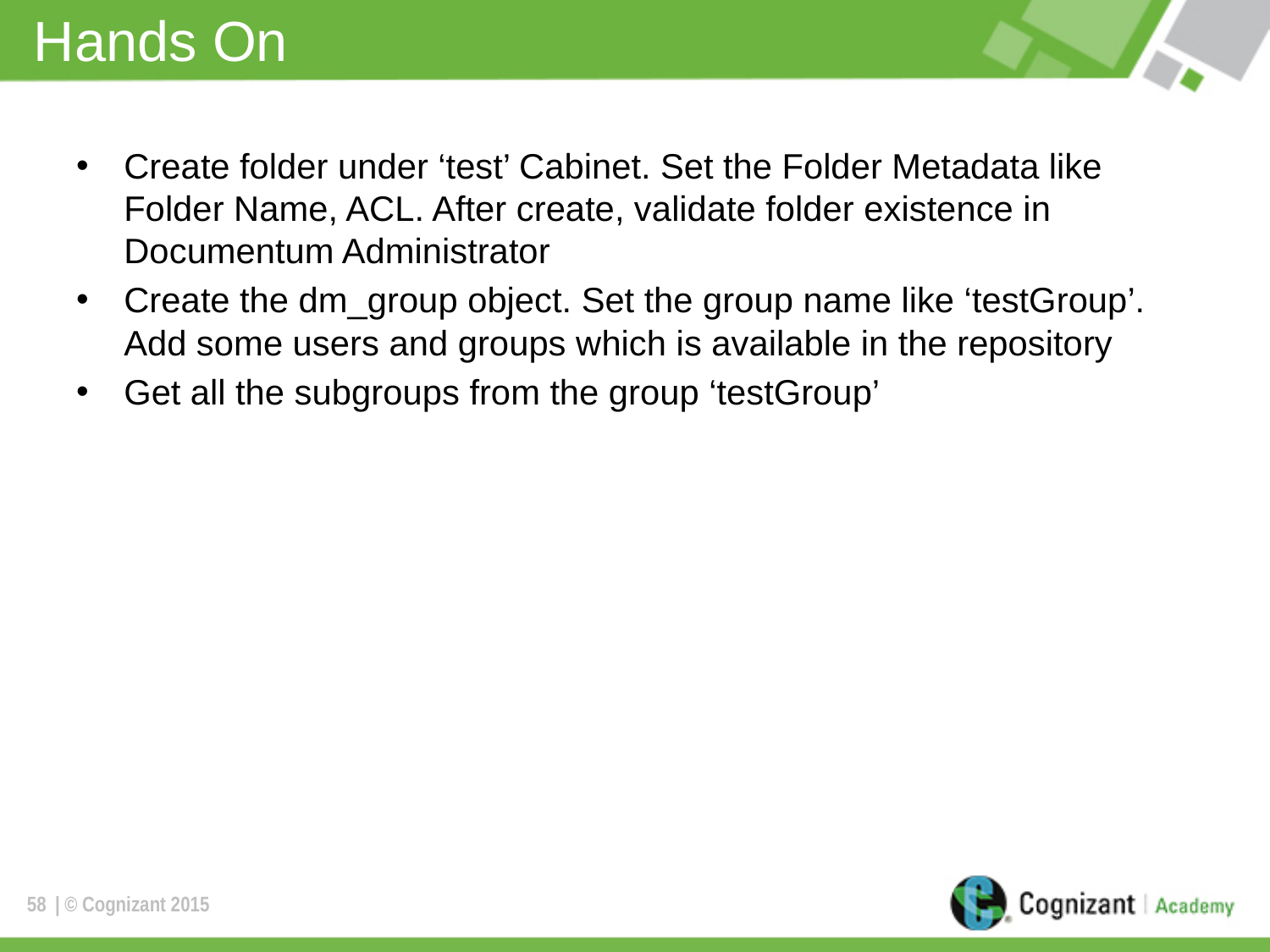

# Hands On
Create folder under ‘test’ Cabinet. Set the Folder Metadata like Folder Name, ACL. After create, validate folder existence in Documentum Administrator
Create the dm_group object. Set the group name like ‘testGroup’. Add some users and groups which is available in the repository
Get all the subgroups from the group ‘testGroup’
58
| © Cognizant 2015